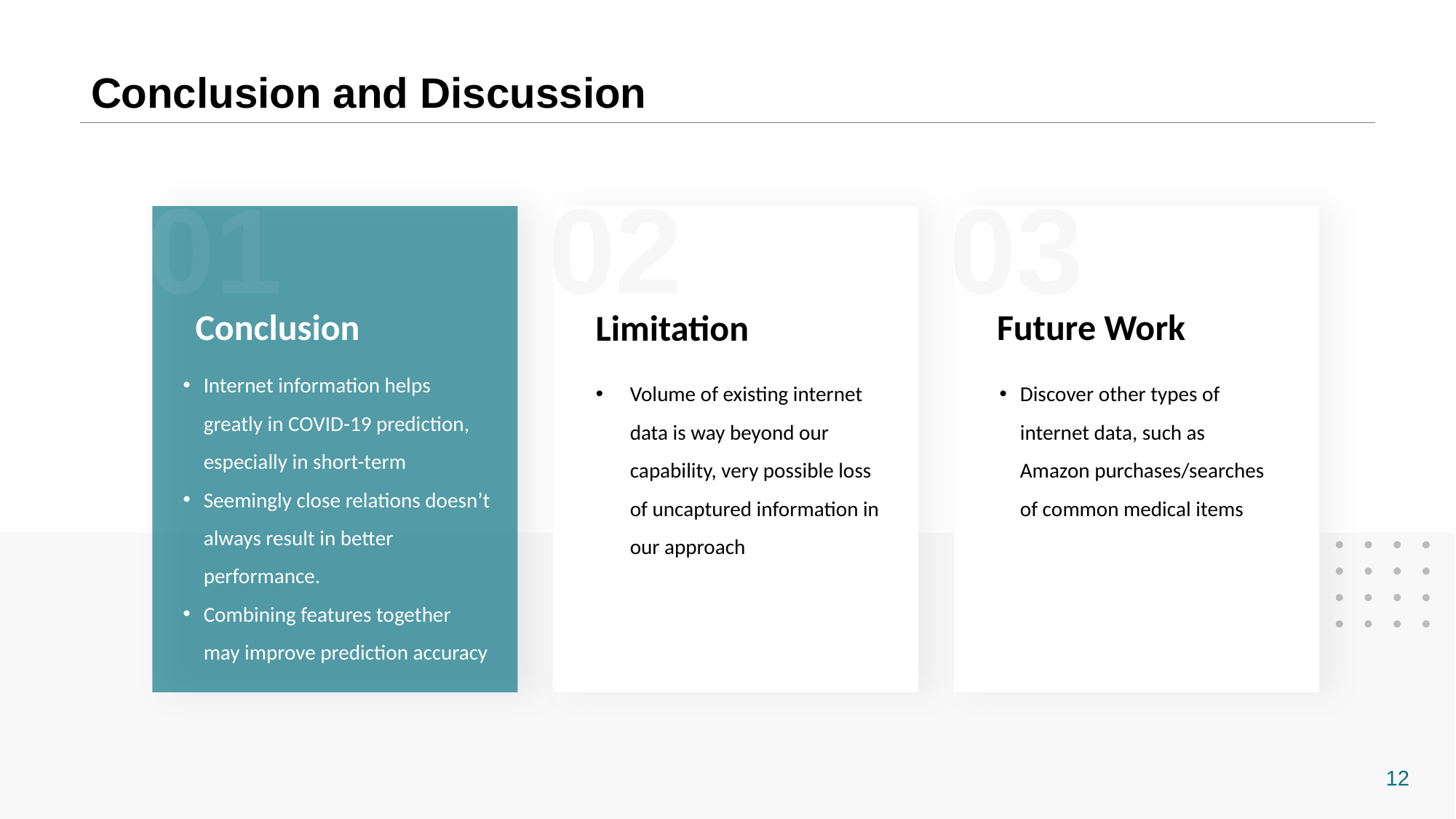

# Conclusion and Discussion
01

Conclusion
Internet information helps greatly in COVID-19 prediction, especially in short-term
Seemingly close relations doesn’t always result in better performance.
Combining features together may improve prediction accuracy
02

Limitation
Volume of existing internet data is way beyond our capability, very possible loss of uncaptured information in our approach

03

Future Work
Discover other types of internet data, such as Amazon purchases/searches of common medical items

12